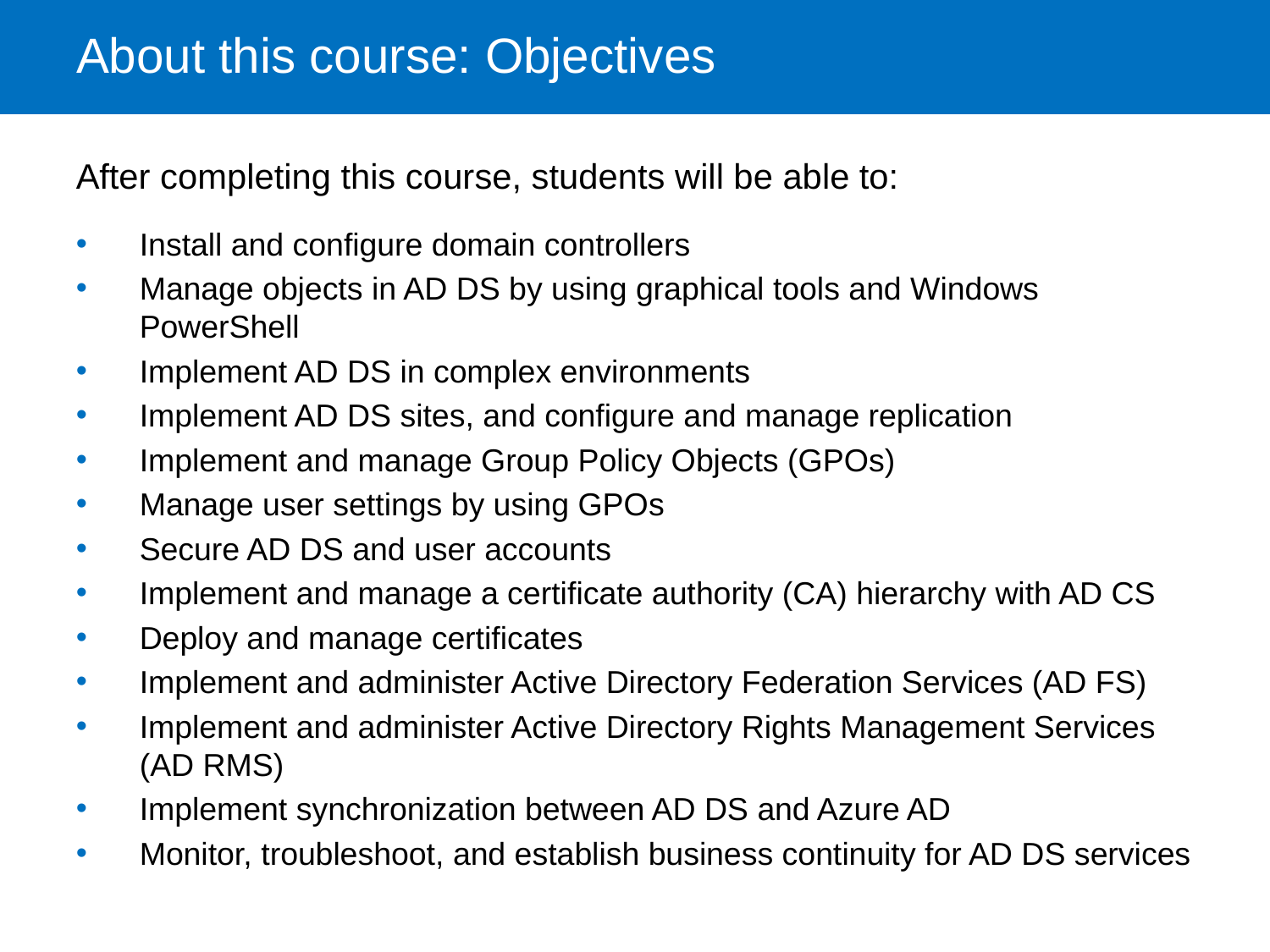

# About this course: Objectives
After completing this course, students will be able to:
Install and configure domain controllers
Manage objects in AD DS by using graphical tools and Windows PowerShell
Implement AD DS in complex environments
Implement AD DS sites, and configure and manage replication
Implement and manage Group Policy Objects (GPOs)
Manage user settings by using GPOs
Secure AD DS and user accounts
Implement and manage a certificate authority (CA) hierarchy with AD CS
Deploy and manage certificates
Implement and administer Active Directory Federation Services (AD FS)
Implement and administer Active Directory Rights Management Services (AD RMS)
Implement synchronization between AD DS and Azure AD
Monitor, troubleshoot, and establish business continuity for AD DS services